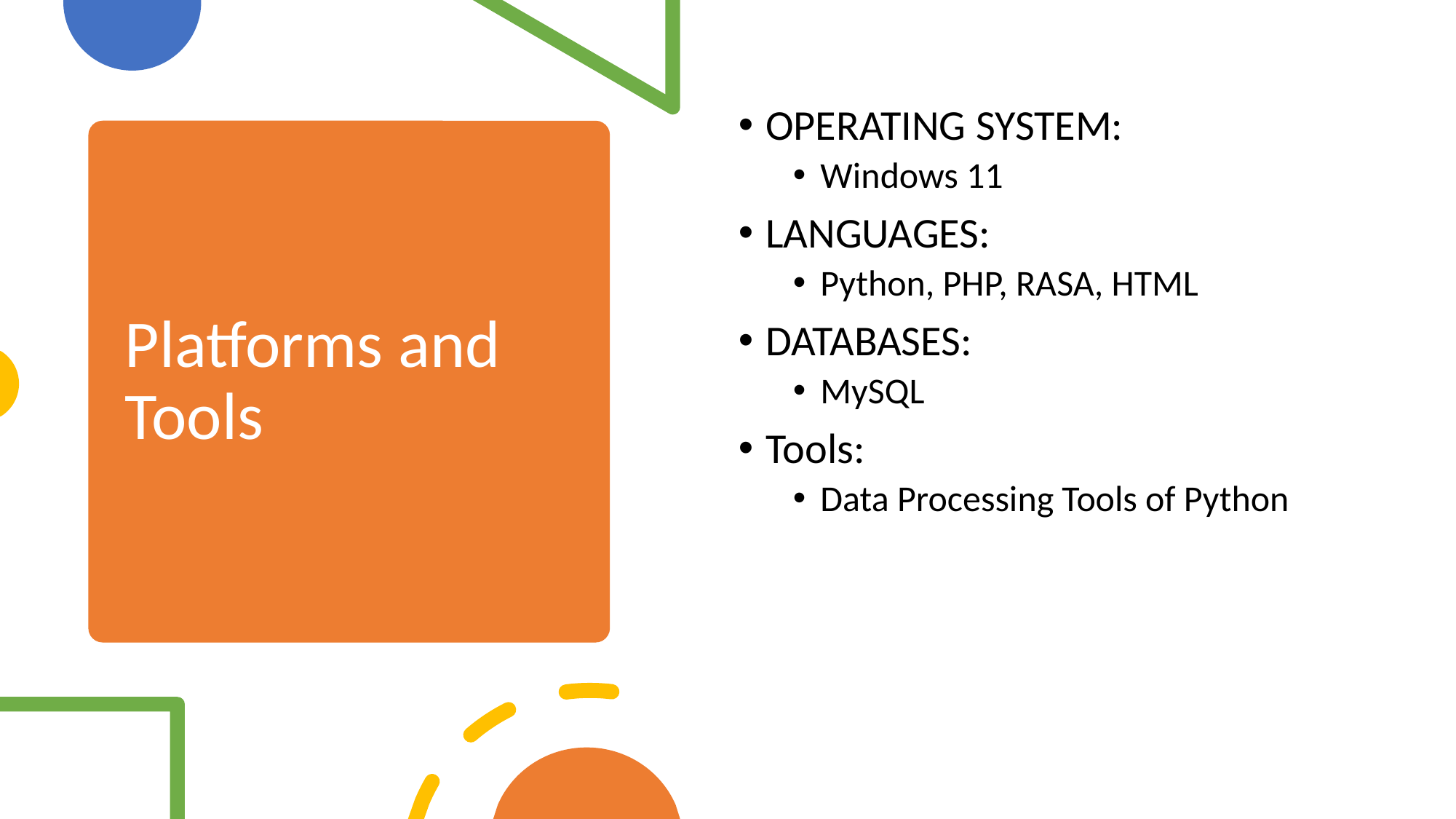

OPERATING SYSTEM:
Windows 11
LANGUAGES:
Python, PHP, RASA, HTML
DATABASES:
MySQL
Tools:
Data Processing Tools of Python

# Platforms and Tools